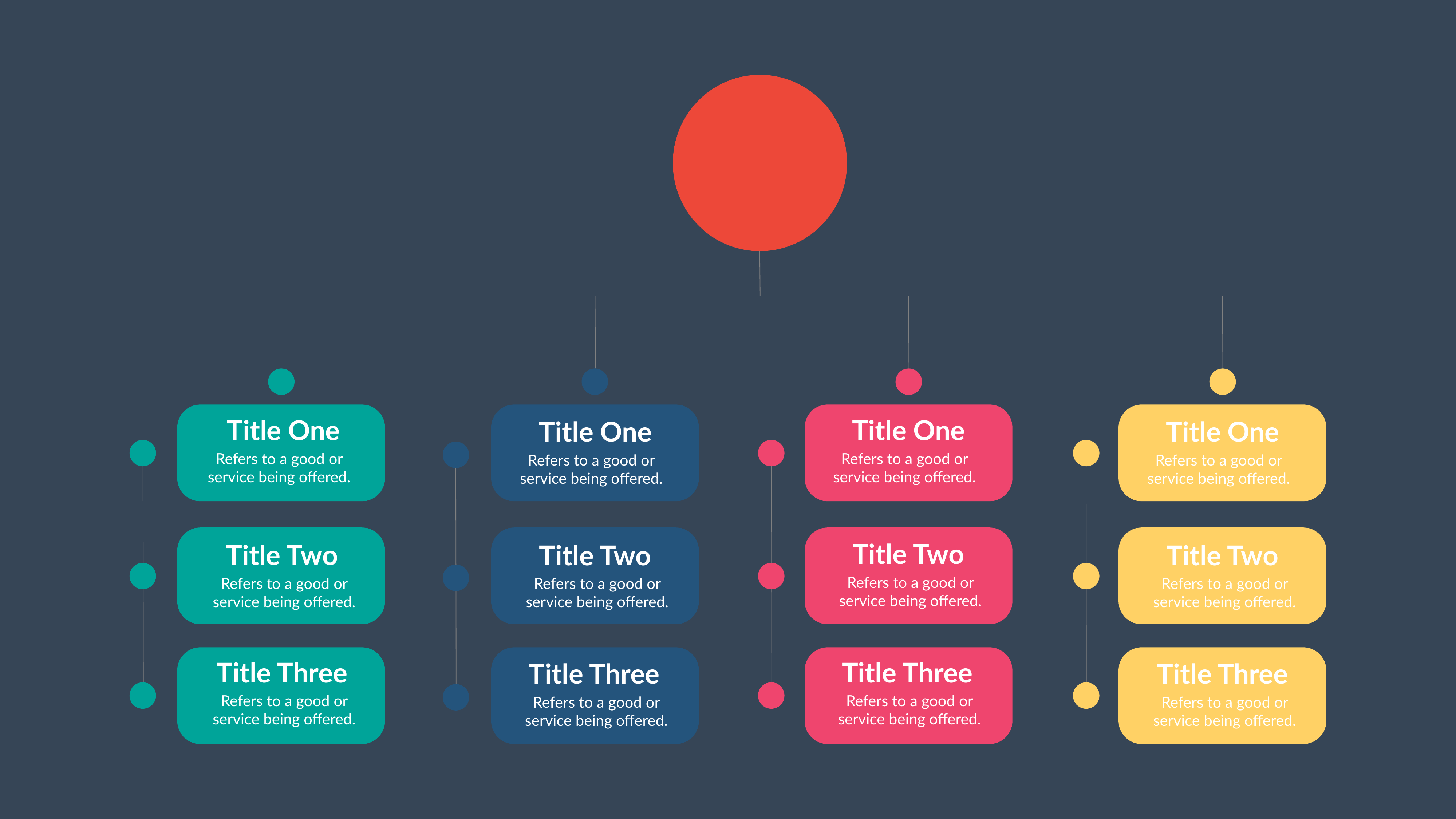

Title One
Title One
Title One
Title One

Refers to a good or service being offered.
Refers to a good or service being offered.
Refers to a good or service being offered.
Refers to a good or service being offered.

Title Two
Title Two
Title Two
Title Two

Refers to a good or service being offered.
Refers to a good or service being offered.
Refers to a good or service being offered.
Refers to a good or service being offered.

Title Three
Title Three
Title Three
Title Three

Refers to a good or service being offered.
Refers to a good or service being offered.
Refers to a good or service being offered.
Refers to a good or service being offered.